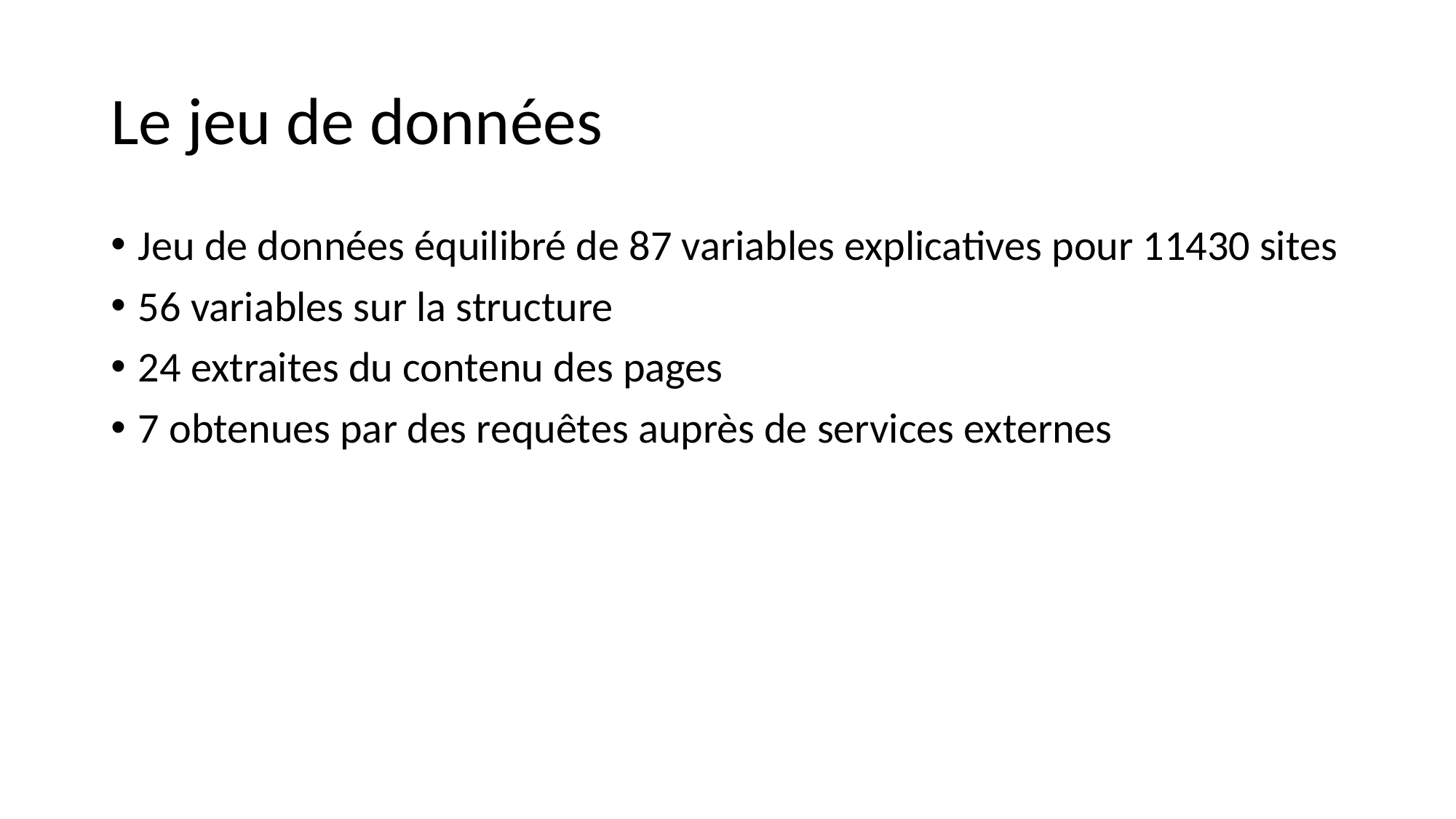

# Le jeu de données
Jeu de données équilibré de 87 variables explicatives pour 11430 sites
56 variables sur la structure
24 extraites du contenu des pages
7 obtenues par des requêtes auprès de services externes